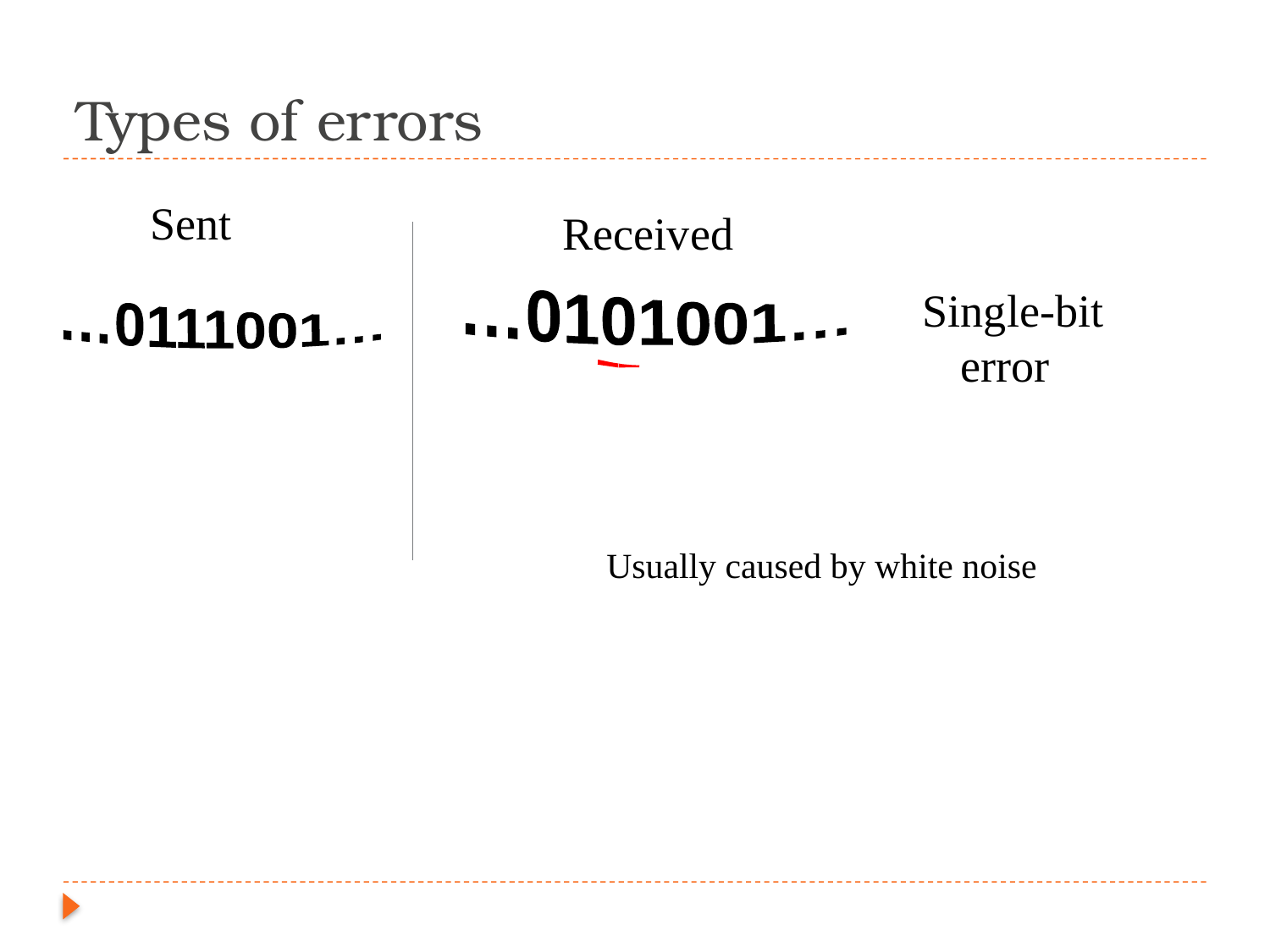

Types of errors
Sent
Received
Single-bit error
…0101001…
…0111001…
__
Usually caused by white noise